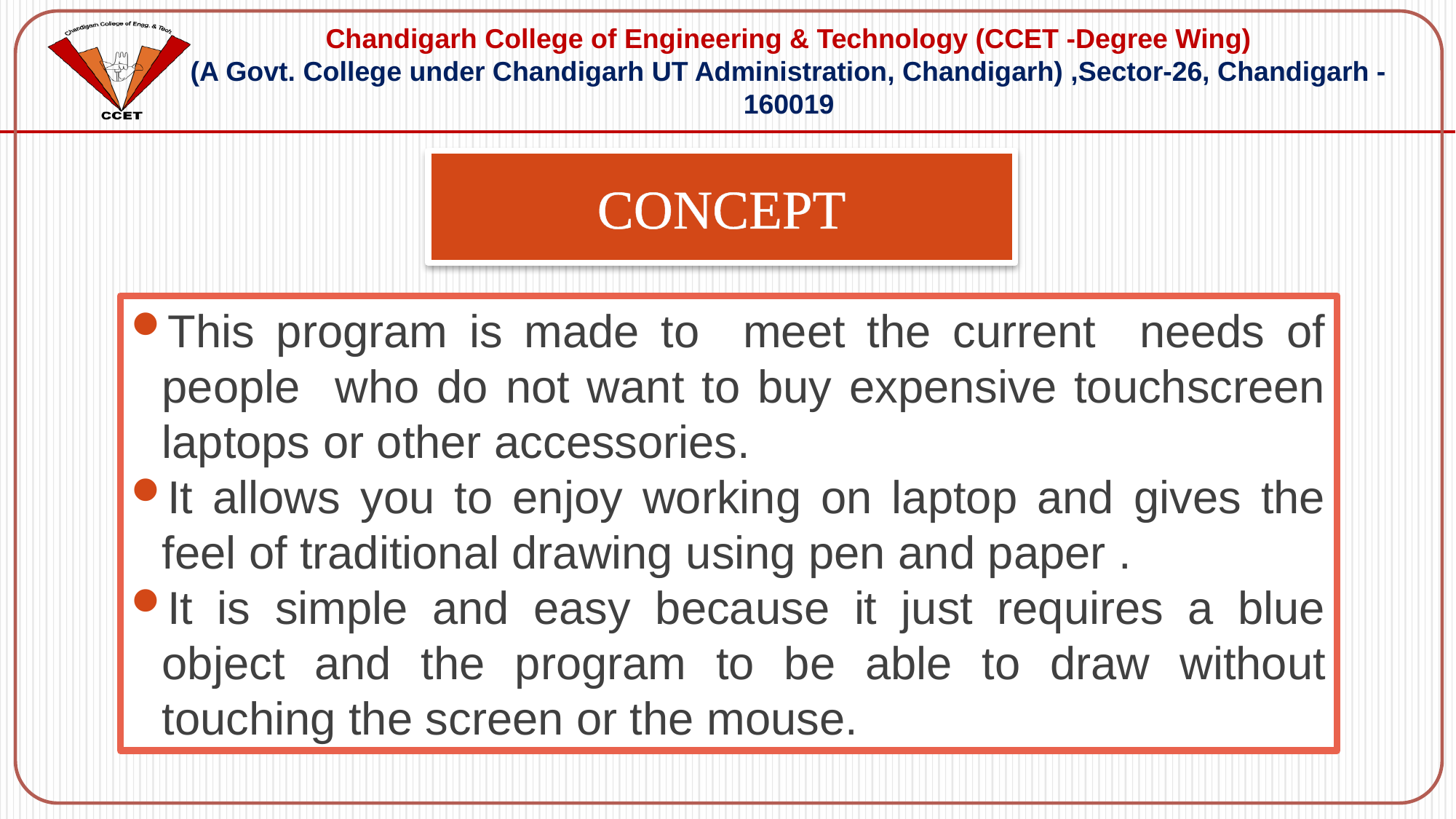

CONCEPT
This program is made to  meet the current  needs of people  who do not want to buy expensive touchscreen laptops or other accessories.
It allows you to enjoy working on laptop and gives the feel of traditional drawing using pen and paper .
It is simple and easy because it just requires a blue object and the program to be able to draw without touching the screen or the mouse.